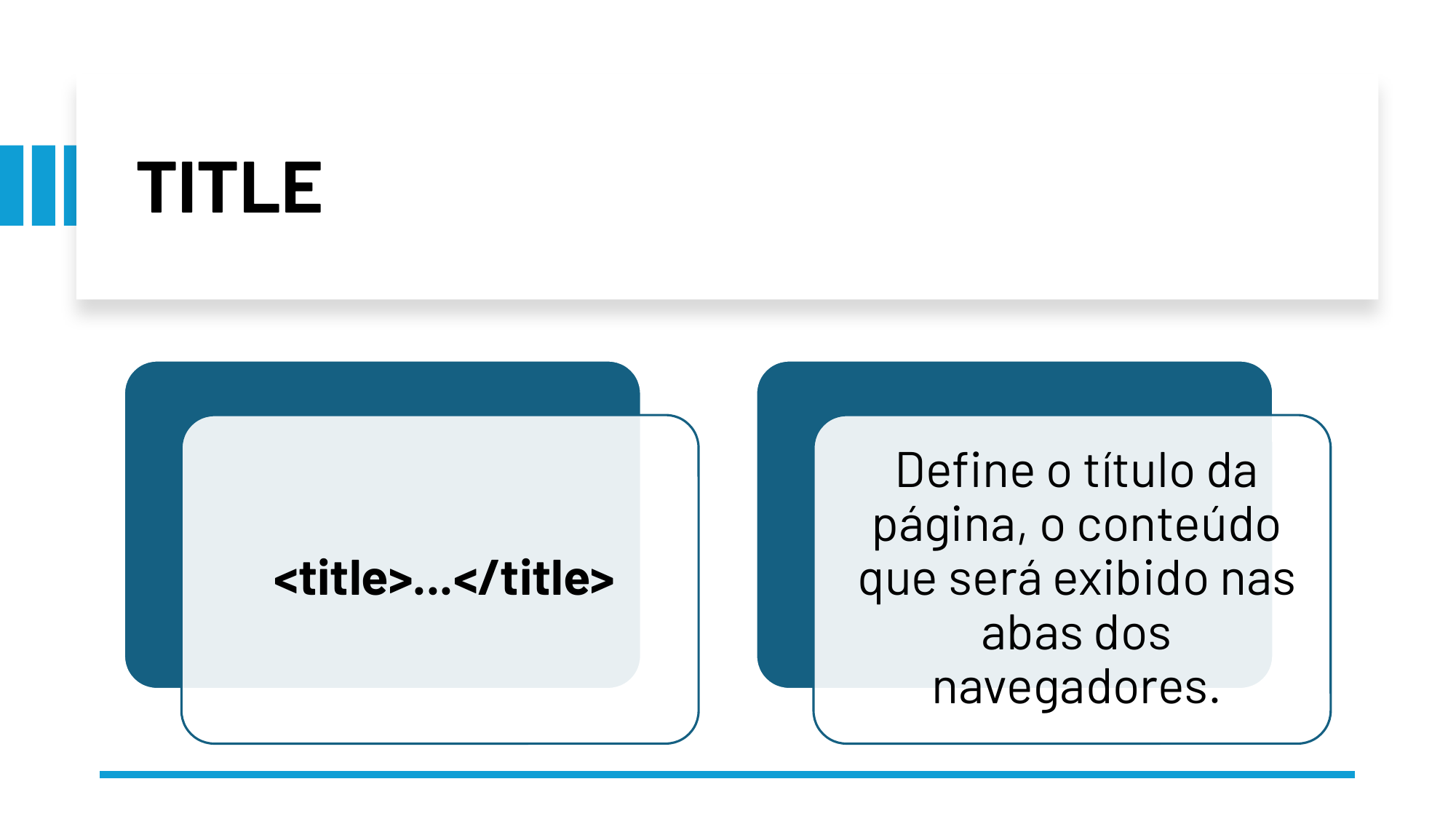

# TITLE

<title>...</title>
Define o título da página, o conteúdo que será exibido nas abas dos navegadores.